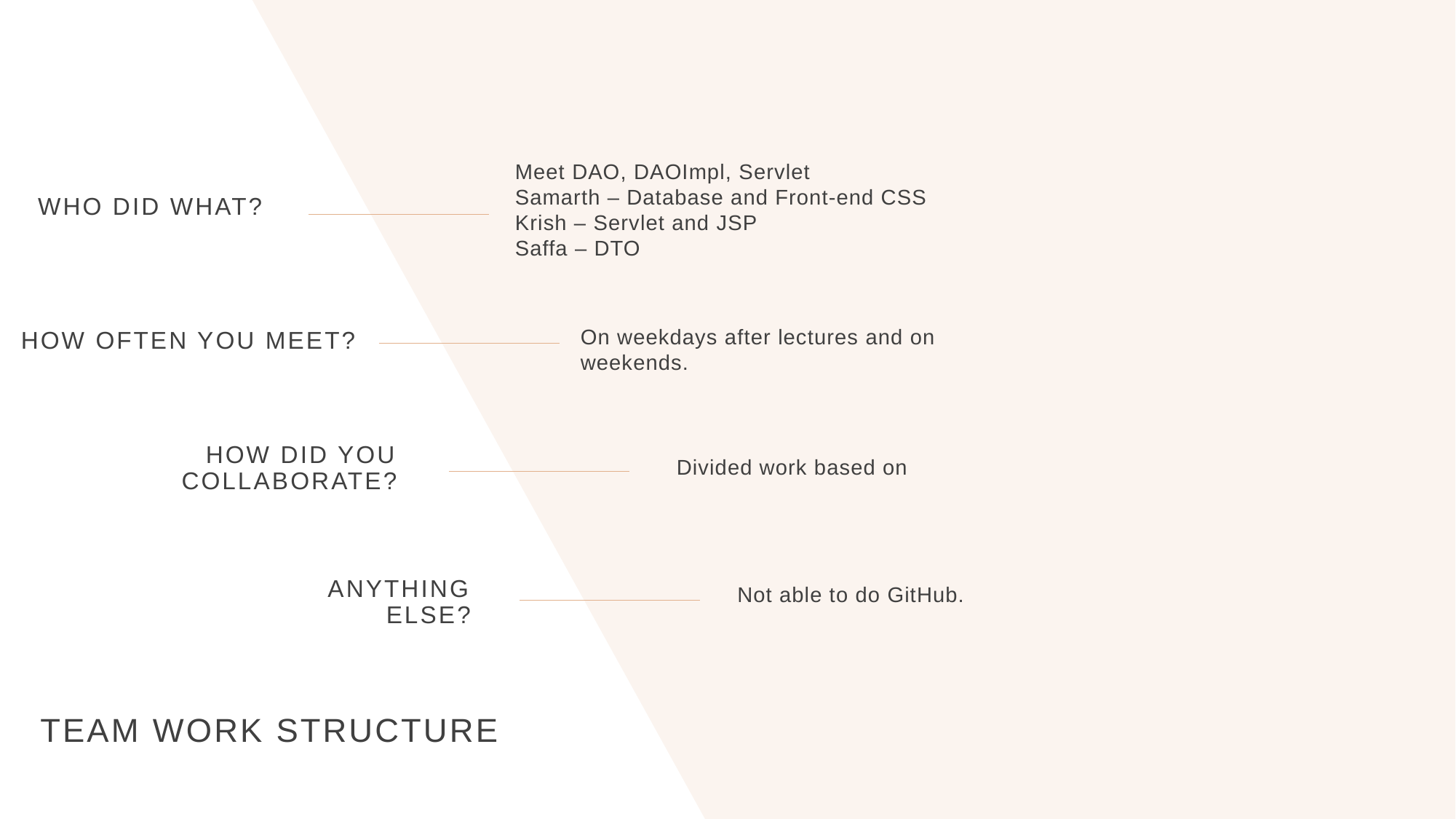

Meet DAO, DAOImpl, Servlet
Samarth – Database and Front-end CSS
Krish – Servlet and JSP
Saffa – DTO
Who did what?
How often you meet?
On weekdays after lectures and on weekends.
 How did you collaborate?
Divided work based on
Not able to do GitHub.
Anything else?

# Team work structure